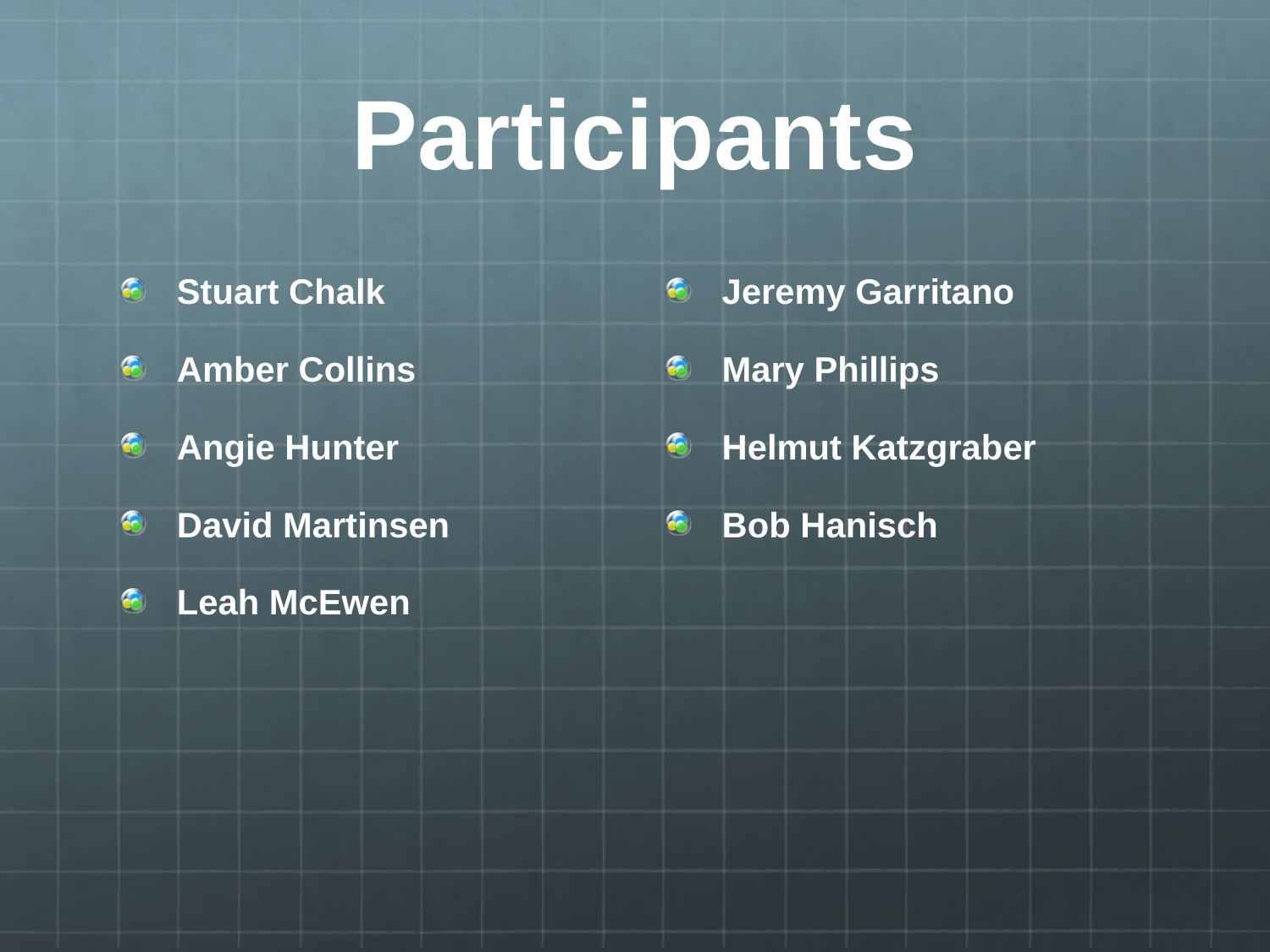

# Participants
Stuart Chalk
Amber Collins
Angie Hunter
David Martinsen
Leah McEwen
Jeremy Garritano
Mary Phillips
Helmut Katzgraber
Bob Hanisch